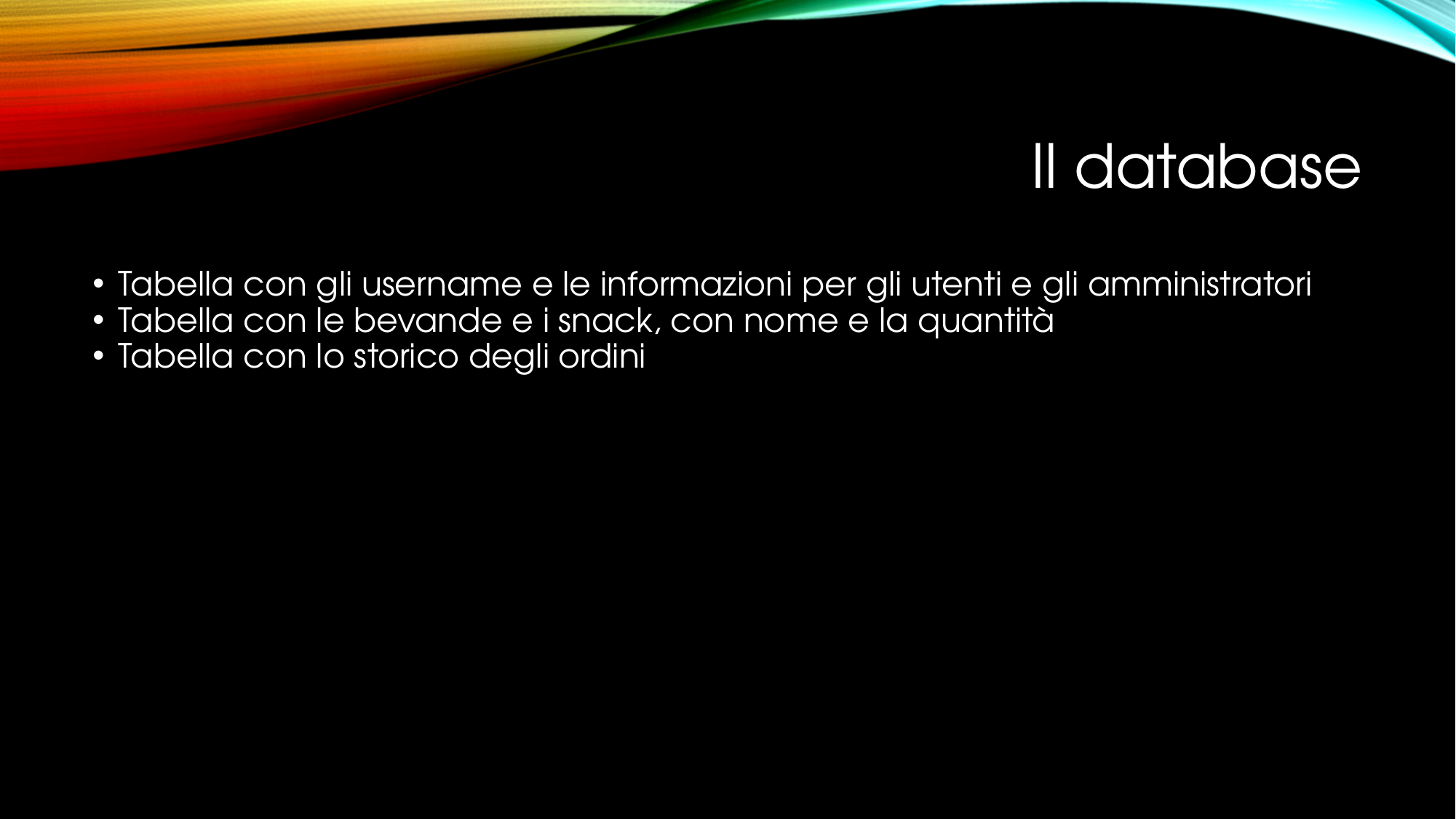

Il database
Tabella con gli username e le informazioni per gli utenti e gli amministratori
Tabella con le bevande e i snack, con nome e la quantità
Tabella con lo storico degli ordini